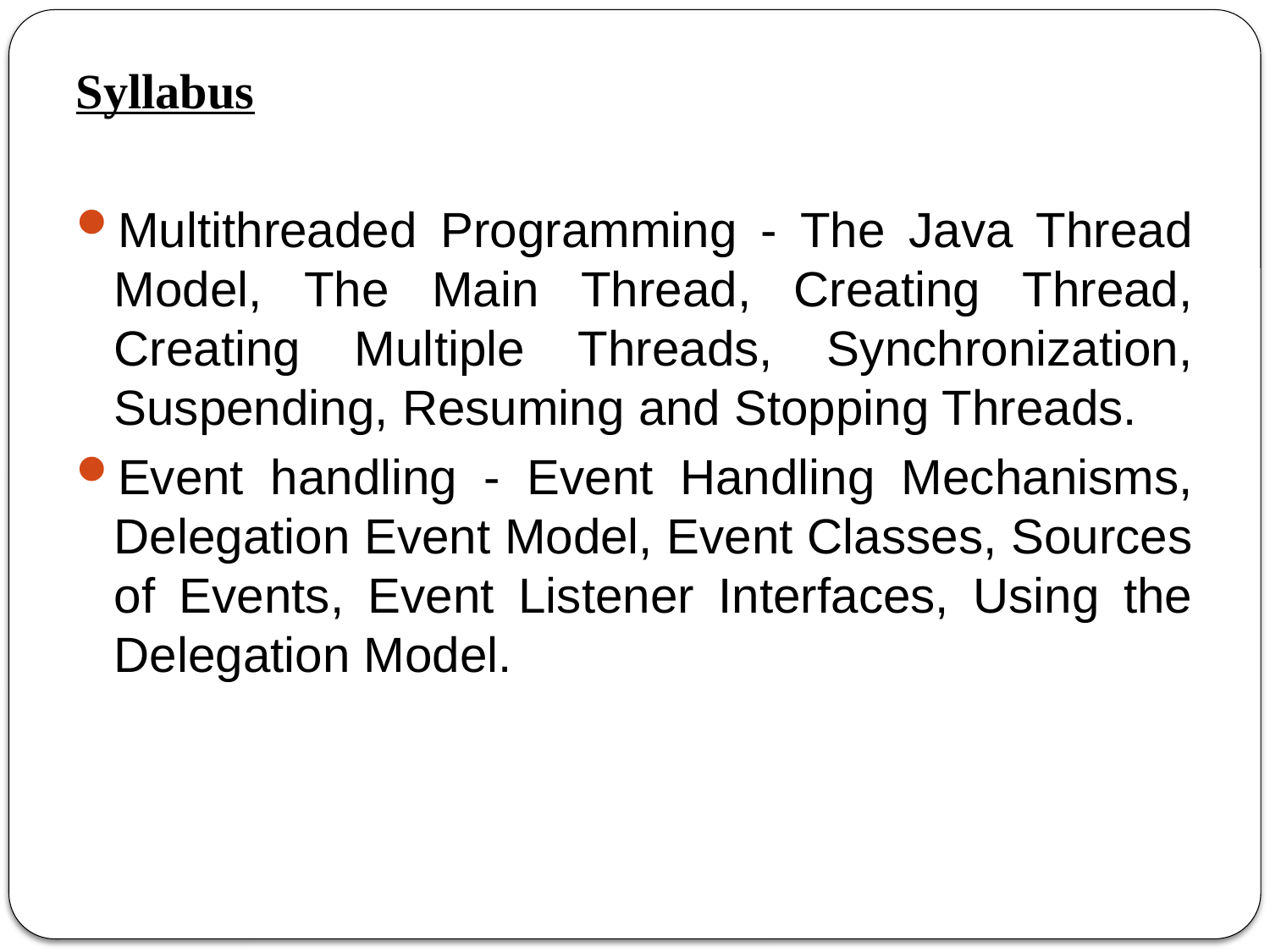

Syllabus

Multithreaded Programming - The Java Thread Model, The Main Thread, Creating Thread, Creating Multiple Threads, Synchronization, Suspending, Resuming and Stopping Threads.
Event handling - Event Handling Mechanisms, Delegation Event Model, Event Classes, Sources of Events, Event Listener Interfaces, Using the Delegation Model.